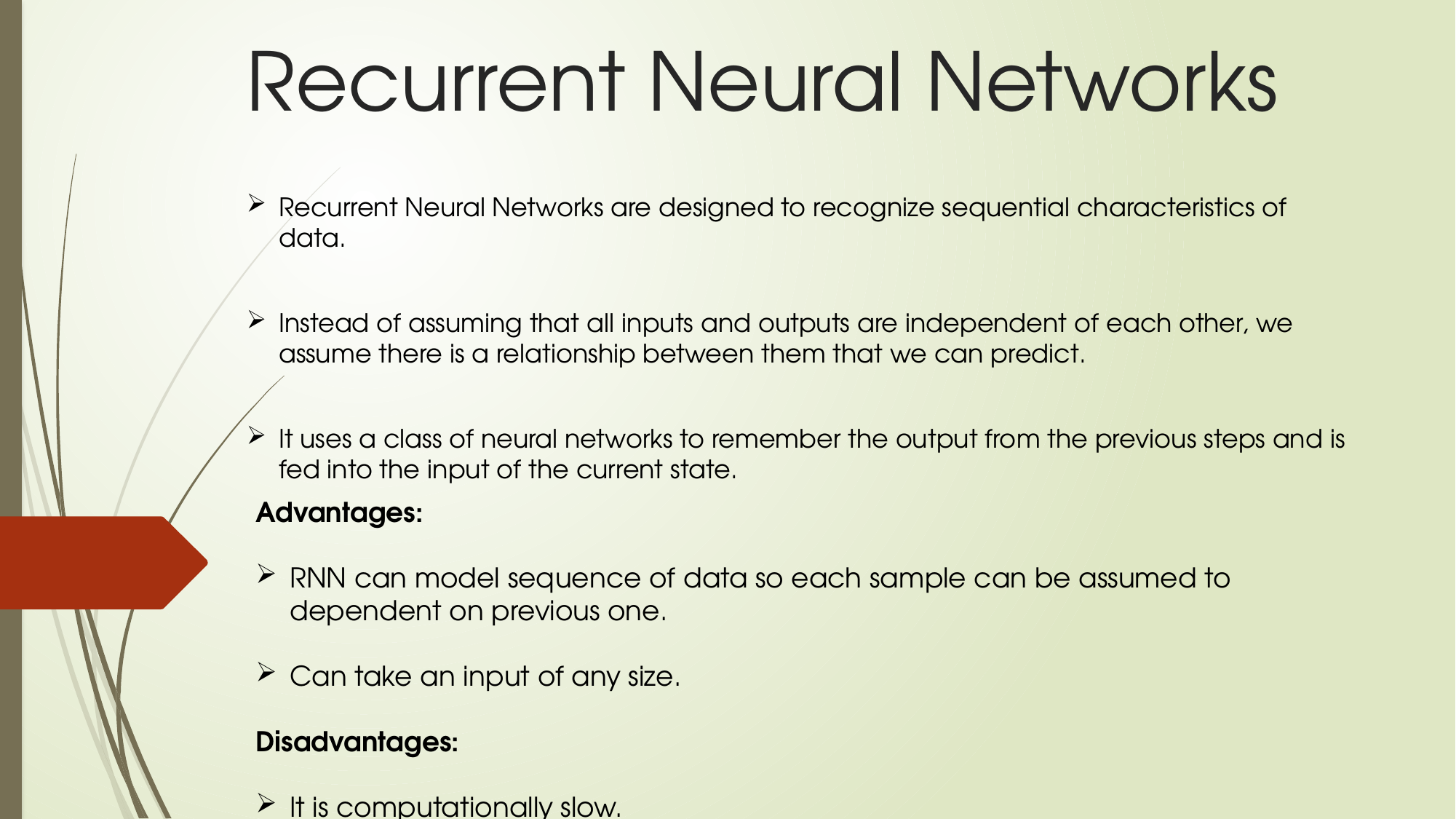

# Recurrent Neural Networks
Recurrent Neural Networks are designed to recognize sequential characteristics of data.

Instead of assuming that all inputs and outputs are independent of each other, we assume there is a relationship between them that we can predict.

It uses a class of neural networks to remember the output from the previous steps and is fed into the input of the current state.

Advantages:

RNN can model sequence of data so each sample can be assumed to dependent on previous one.

Can take an input of any size.

Disadvantages:

It is computationally slow.